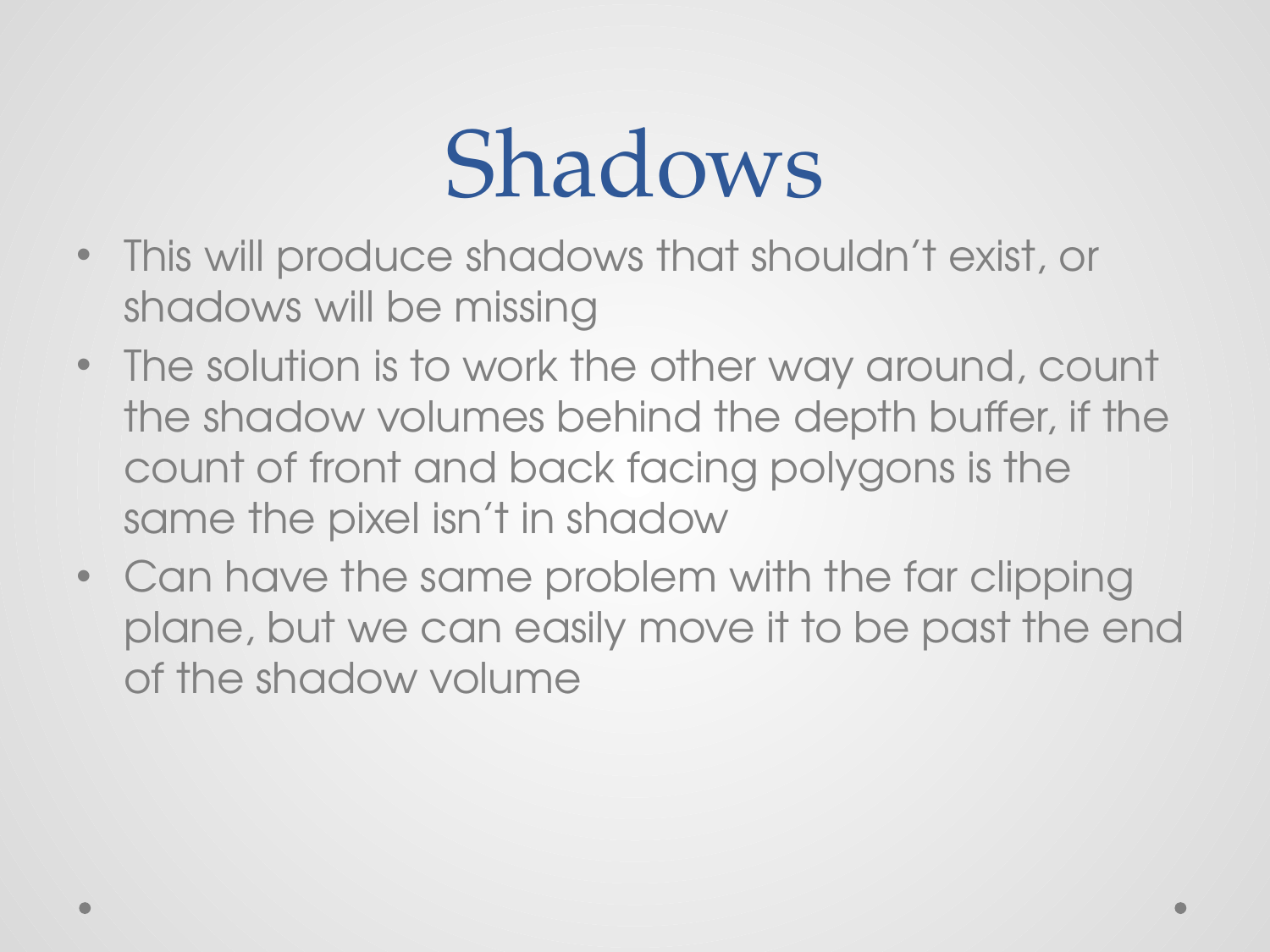

# Shadows
This will produce shadows that shouldn’t exist, or shadows will be missing
The solution is to work the other way around, count the shadow volumes behind the depth buffer, if the count of front and back facing polygons is the same the pixel isn’t in shadow
Can have the same problem with the far clipping plane, but we can easily move it to be past the end of the shadow volume